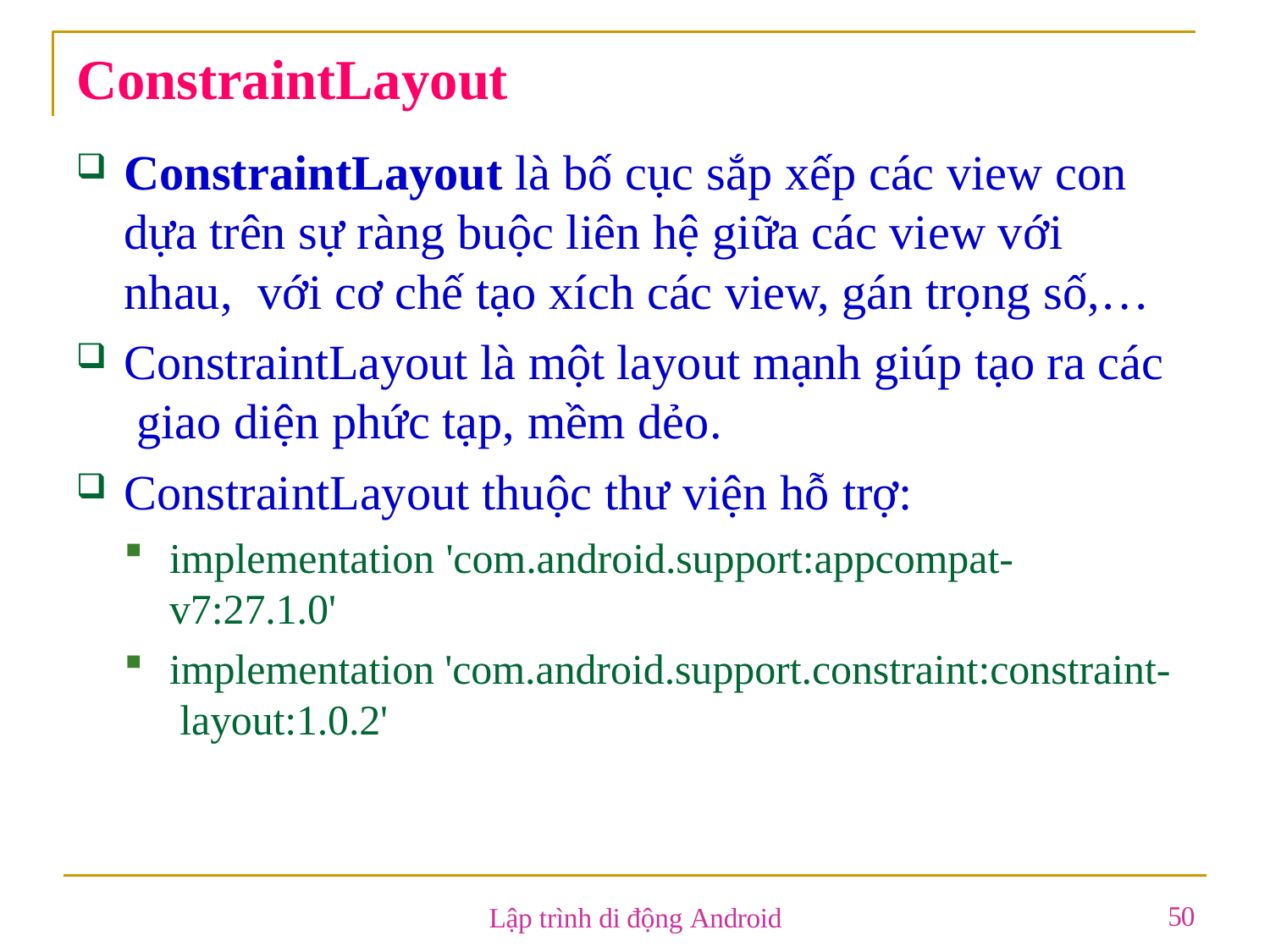

# ConstraintLayout
ConstraintLayout là bố cục sắp xếp các view con  dựa trên sự ràng buộc liên hệ giữa các view với nhau,  với cơ chế tạo xích các view, gán trọng số,…
ConstraintLayout là một layout mạnh giúp tạo ra các  giao diện phức tạp, mềm dẻo.
ConstraintLayout thuộc thư viện hỗ trợ:
implementation 'com.android.support:appcompat-v7:27.1.0'
implementation 'com.android.support.constraint:constraint-  layout:1.0.2'
50
Lập trình di động Android